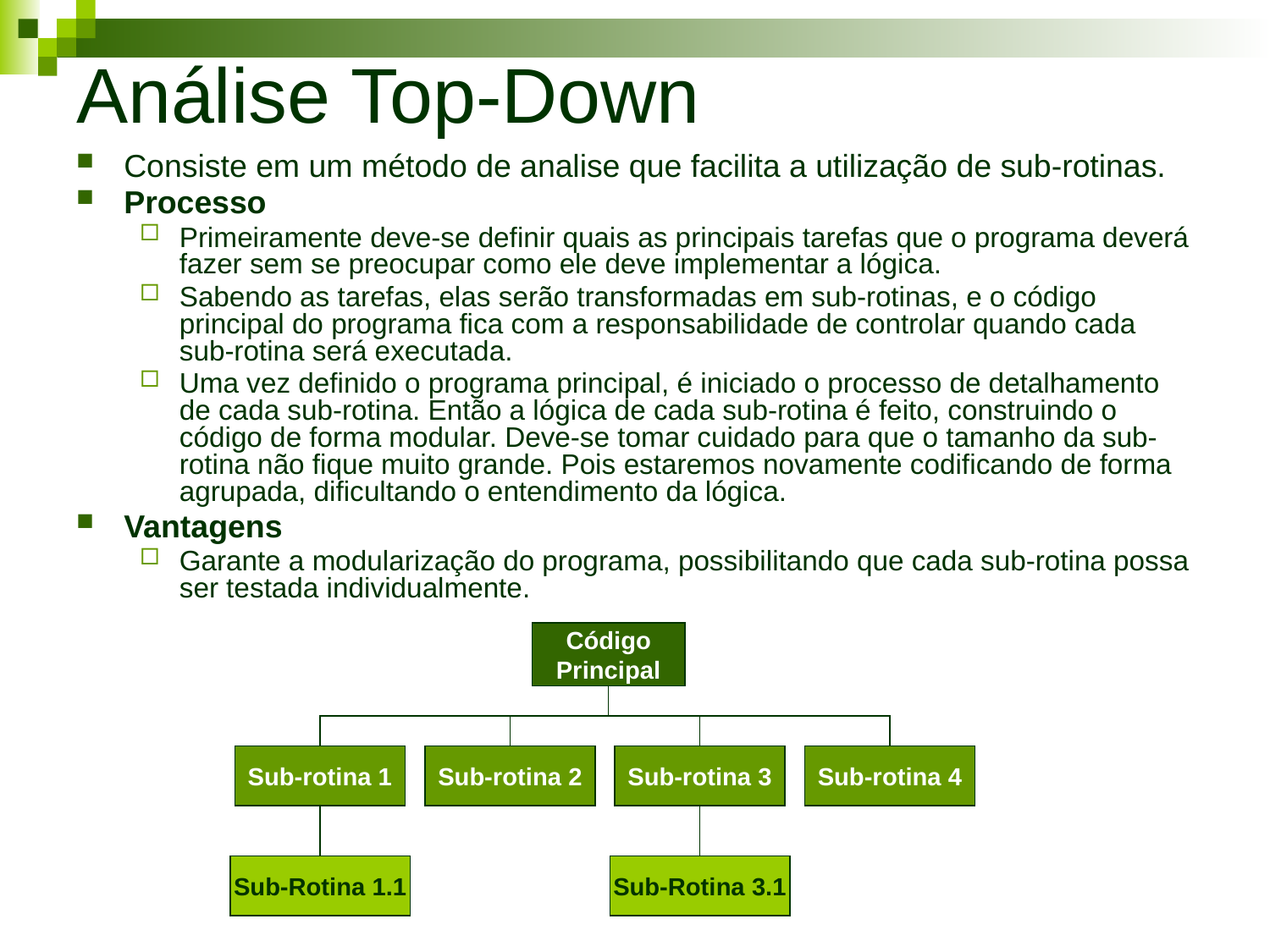

# Análise Top-Down
Consiste em um método de analise que facilita a utilização de sub-rotinas.
Processo
Primeiramente deve-se definir quais as principais tarefas que o programa deverá fazer sem se preocupar como ele deve implementar a lógica.
Sabendo as tarefas, elas serão transformadas em sub-rotinas, e o código principal do programa fica com a responsabilidade de controlar quando cada sub-rotina será executada.
Uma vez definido o programa principal, é iniciado o processo de detalhamento de cada sub-rotina. Então a lógica de cada sub-rotina é feito, construindo o código de forma modular. Deve-se tomar cuidado para que o tamanho da sub-rotina não fique muito grande. Pois estaremos novamente codificando de forma agrupada, dificultando o entendimento da lógica.
Vantagens
Garante a modularização do programa, possibilitando que cada sub-rotina possa ser testada individualmente.
Código
Principal
Sub-rotina 1
Sub-rotina 2
Sub-rotina 3
Sub-rotina 4
Sub-Rotina 1.1
Sub-Rotina 3.1